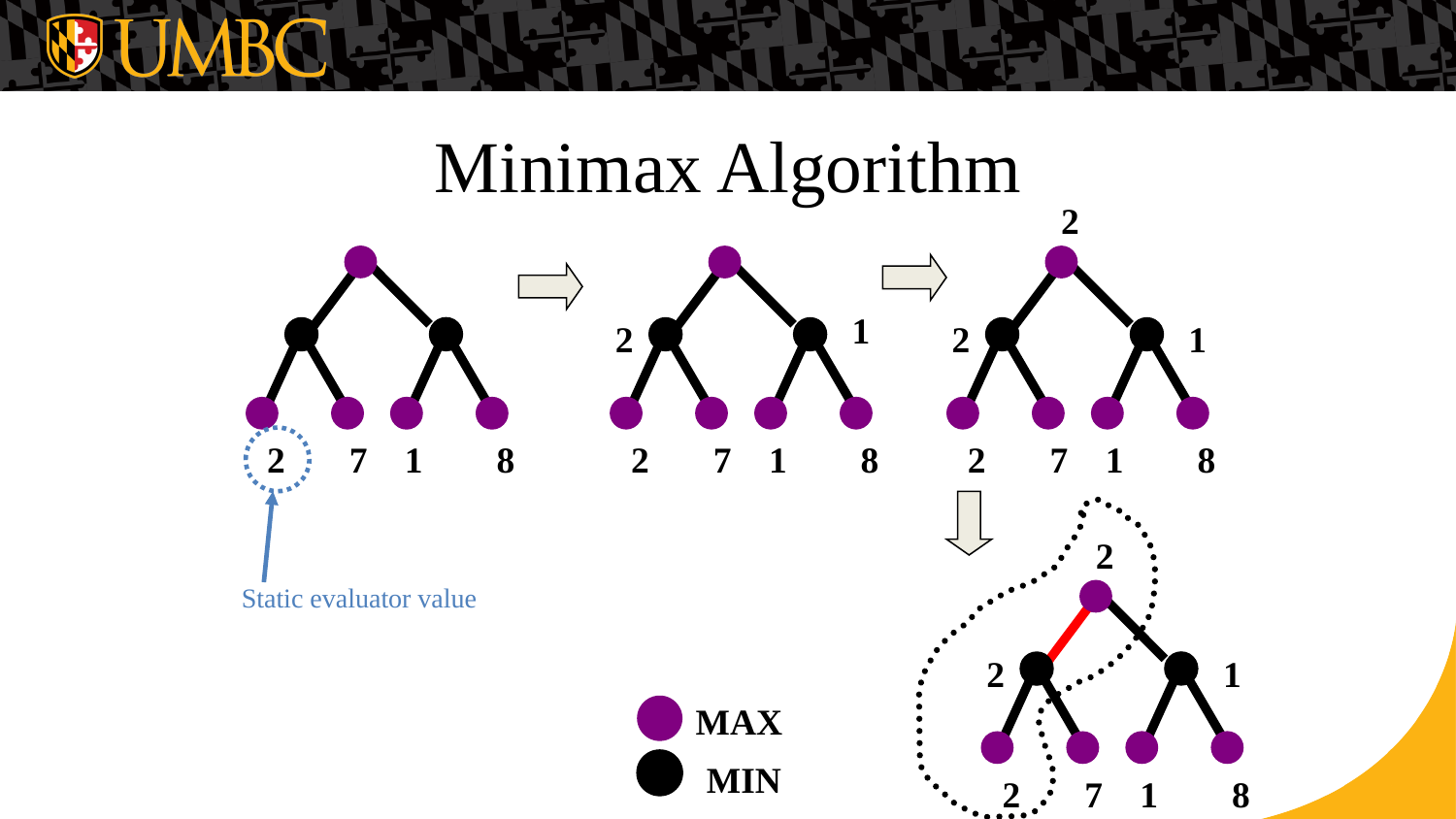

# Minimax Algorithm
2

2
7
1
8
2
1

2
7
1
8

2
7
1
8
1
2

2

2
1

2
7
1
8

Static evaluator value
MAX

MIN